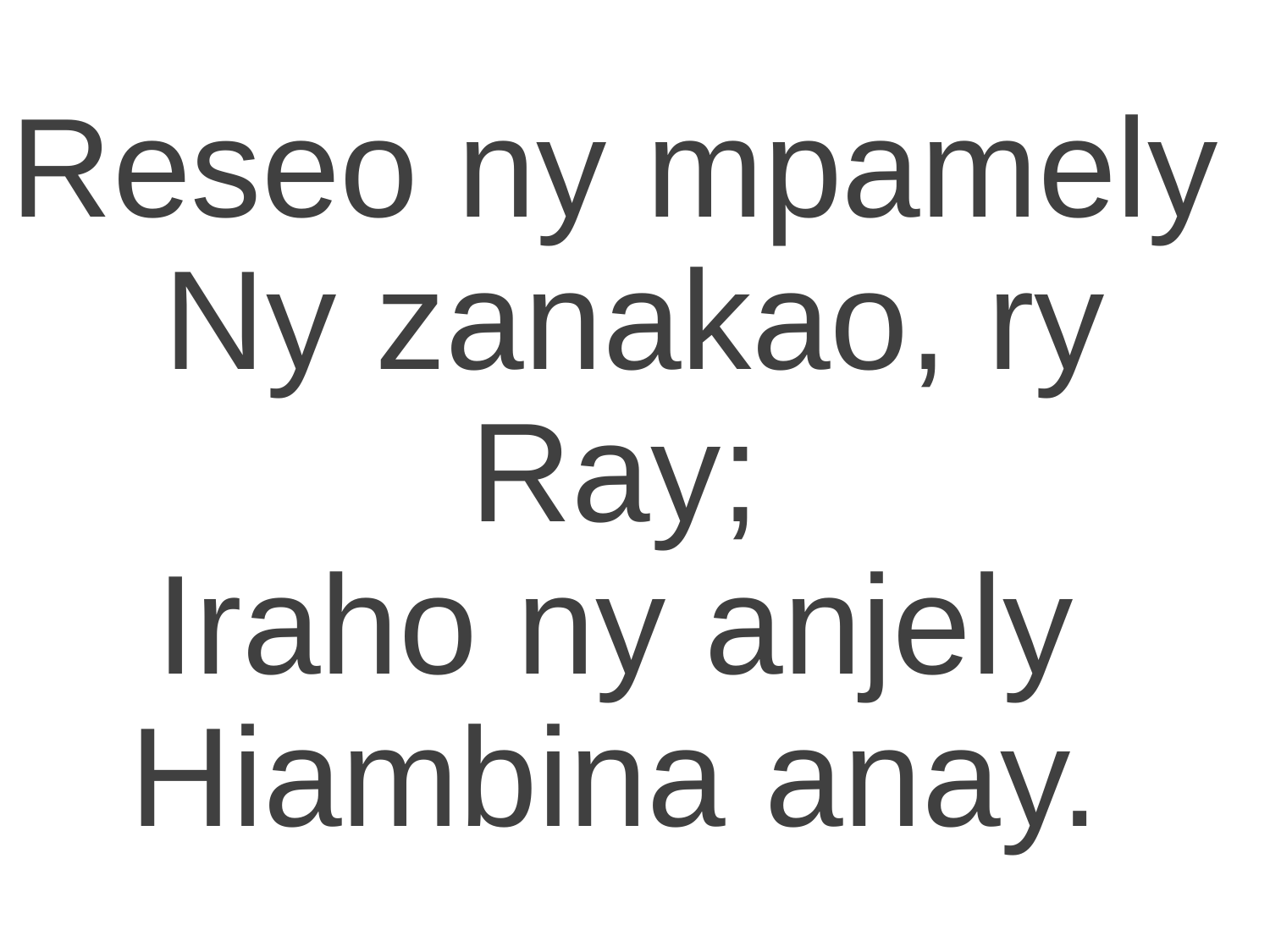

Reseo ny mpamely
Ny zanakao, ry Ray;
Iraho ny anjely
Hiambina anay.